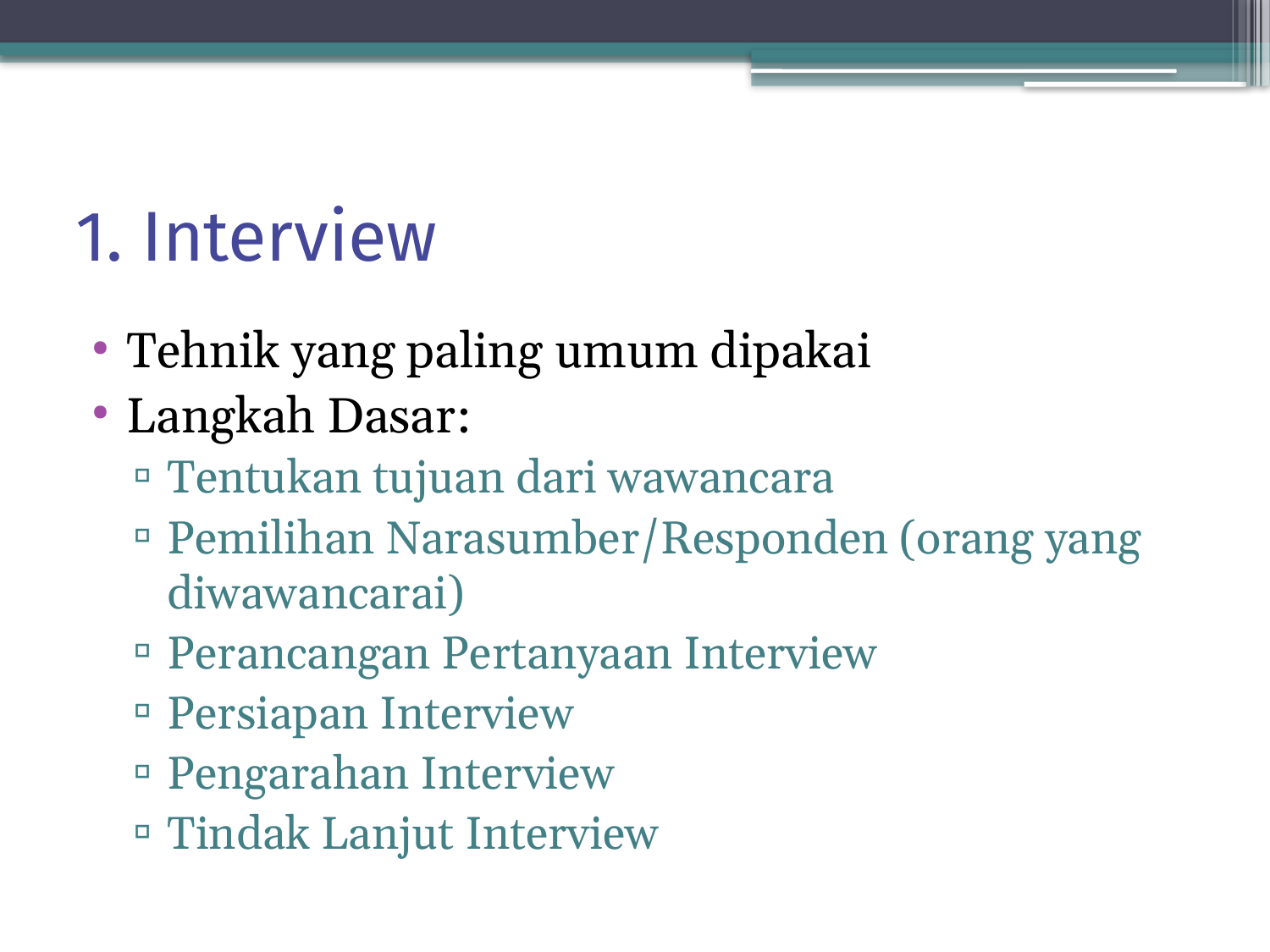

# 1. Interview
Tehnik yang paling umum dipakai
Langkah Dasar:
Tentukan tujuan dari wawancara
Pemilihan Narasumber/Responden (orang yang diwawancarai)
Perancangan Pertanyaan Interview
Persiapan Interview
Pengarahan Interview
Tindak Lanjut Interview